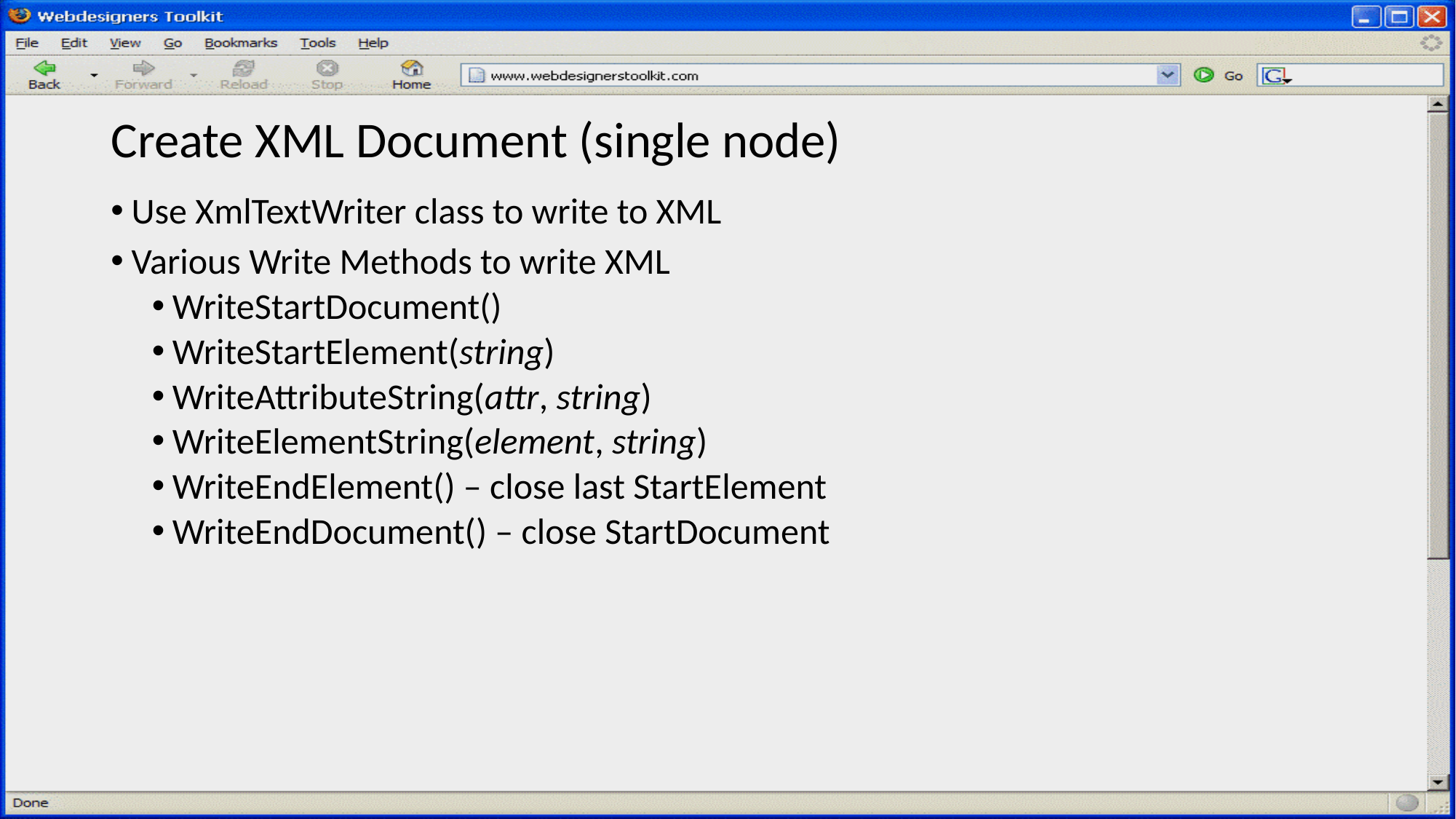

# Create XML Document (single node)
Use XmlTextWriter class to write to XML
Various Write Methods to write XML
WriteStartDocument()
WriteStartElement(string)
WriteAttributeString(attr, string)
WriteElementString(element, string)
WriteEndElement() – close last StartElement
WriteEndDocument() – close StartDocument